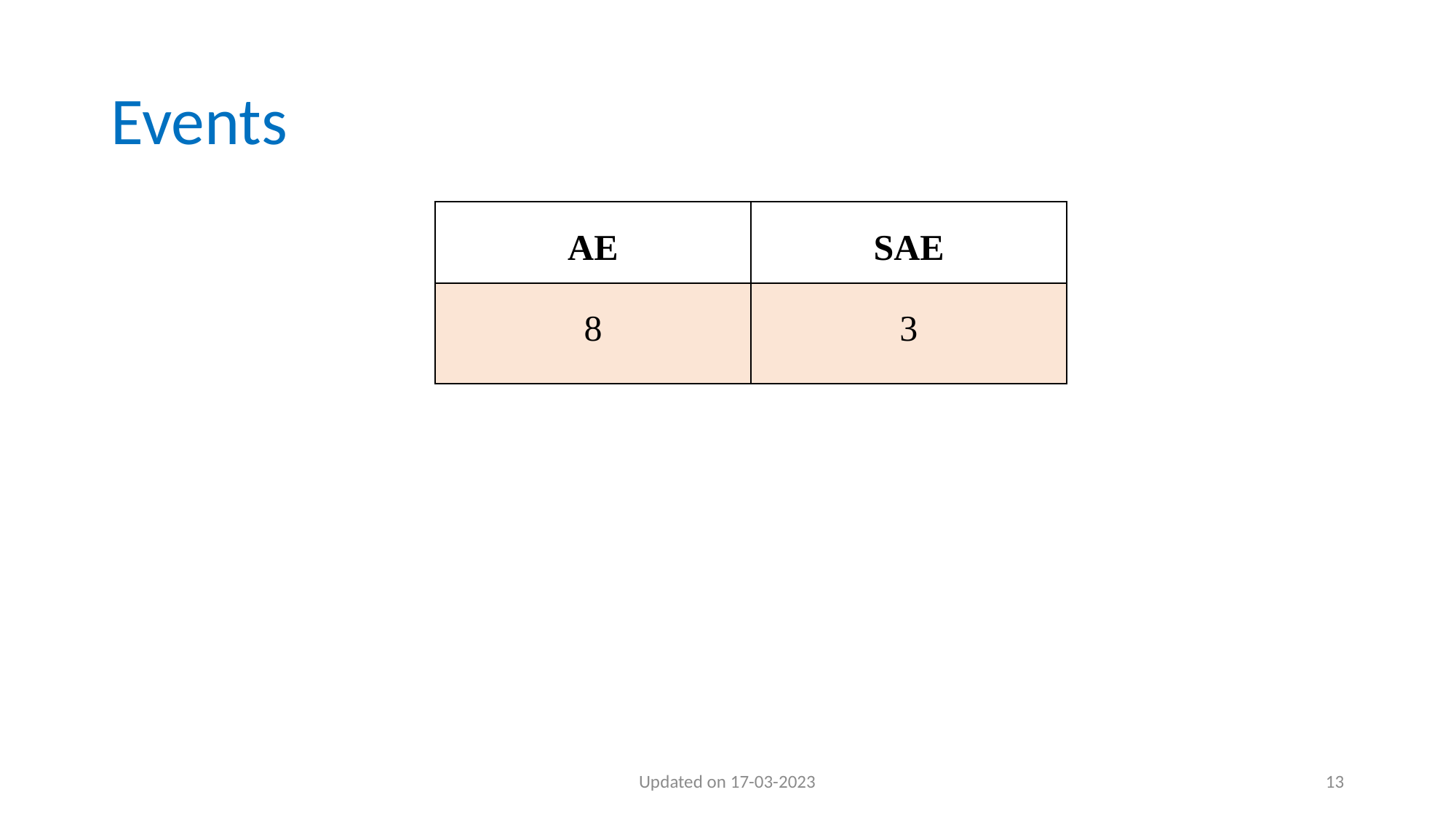

# Events
| AE | SAE |
| --- | --- |
| 8 | 3 |
Updated on 17-03-2023
13